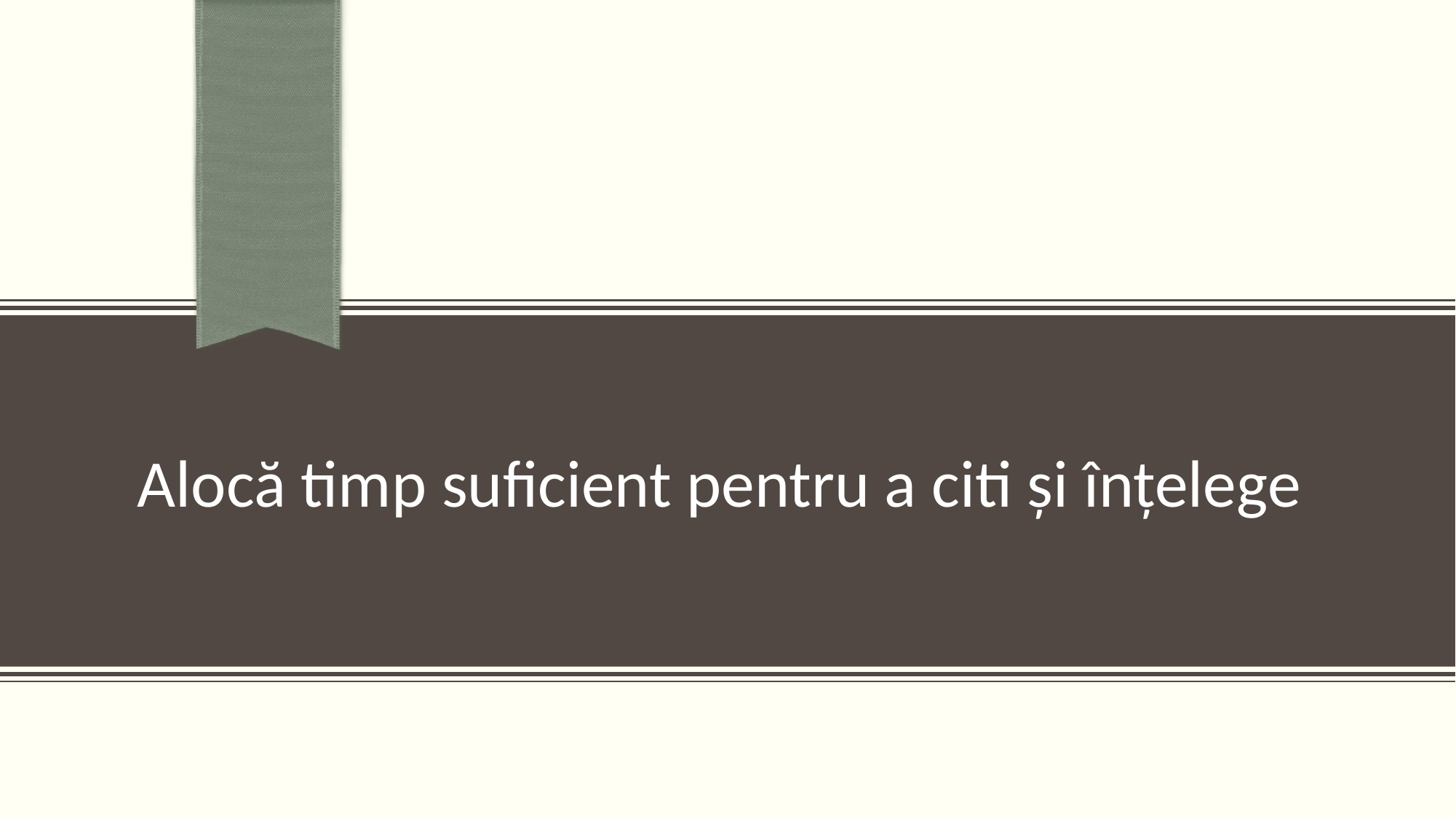

# Alocă timp suficient pentru a citi și înțelege